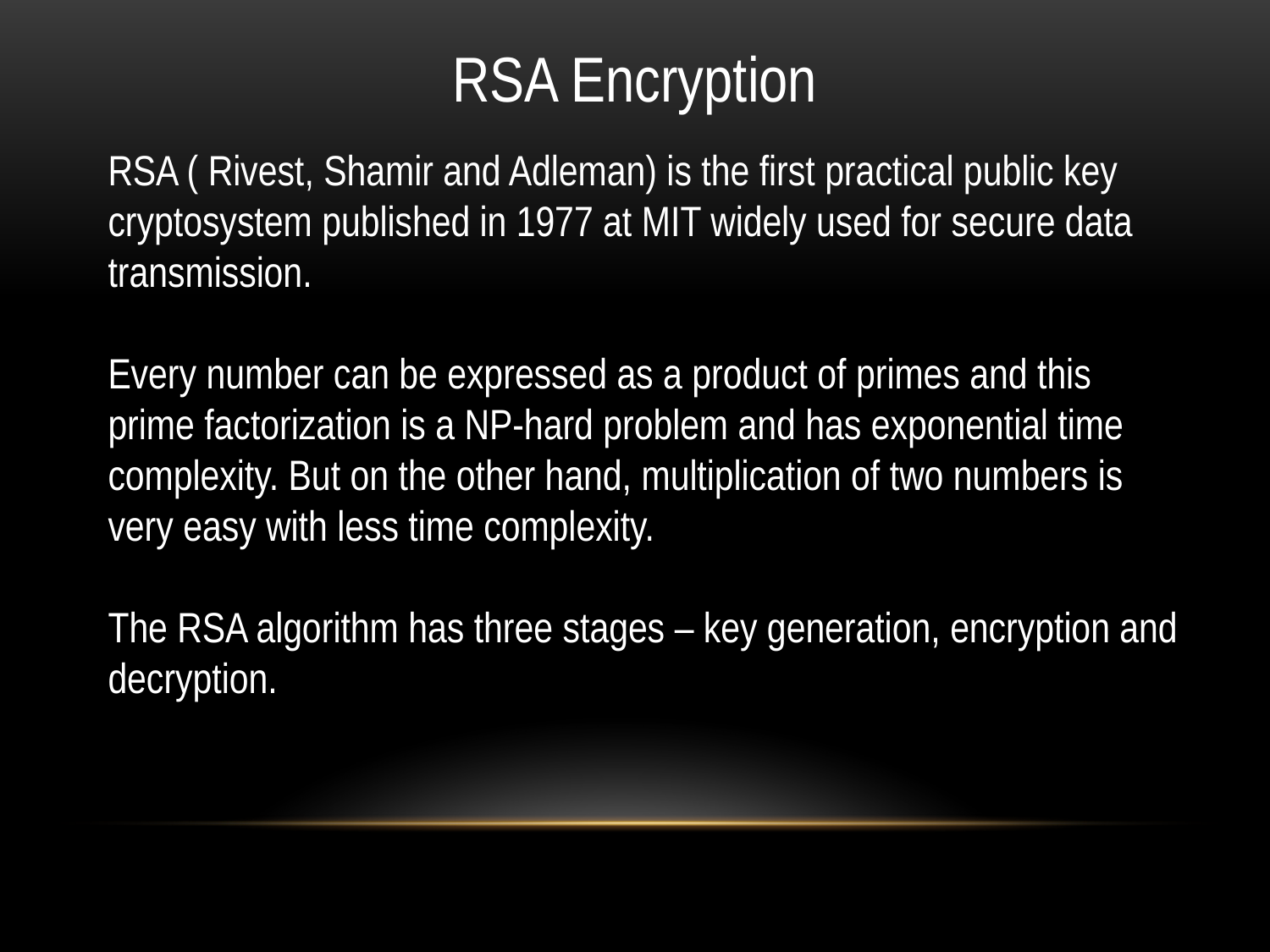

RSA Encryption
RSA ( Rivest, Shamir and Adleman) is the first practical public key cryptosystem published in 1977 at MIT widely used for secure data transmission.

Every number can be expressed as a product of primes and this prime factorization is a NP-hard problem and has exponential time complexity. But on the other hand, multiplication of two numbers is very easy with less time complexity.

The RSA algorithm has three stages – key generation, encryption and decryption.